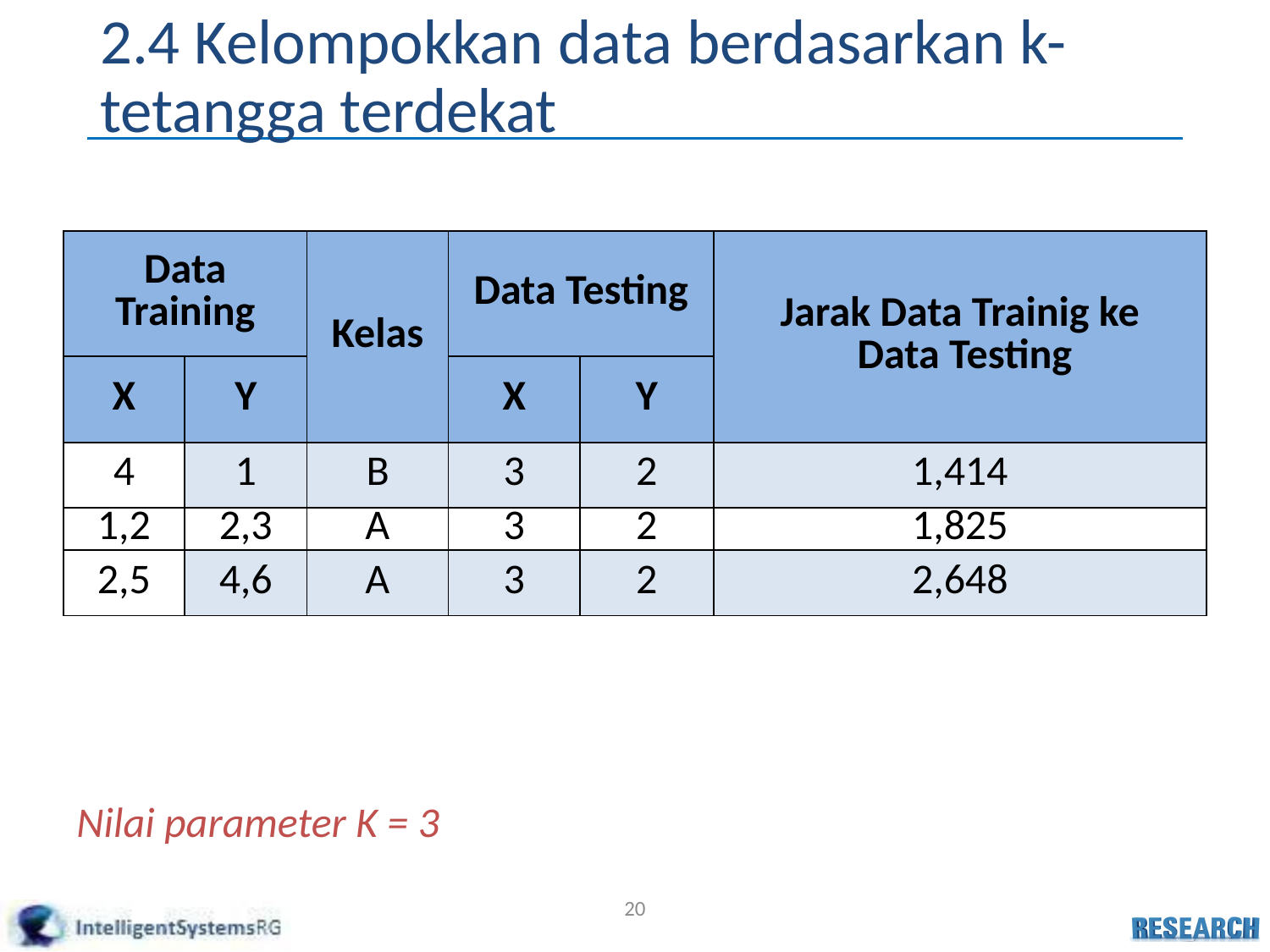

# 2.4 Kelompokkan data berdasarkan k-tetangga terdekat
| Data Training |  | Kelas | Data Testing |  | Jarak Data Trainig ke Data Testing |
| --- | --- | --- | --- | --- | --- |
| X | Y |  | X | Y |  |
| 4 | 1 | B | 3 | 2 | 1,414 |
| 1,2 | 2,3 | A | 3 | 2 | 1,825 |
| 2,5 | 4,6 | A | 3 | 2 | 2,648 |
Nilai parameter K = 3